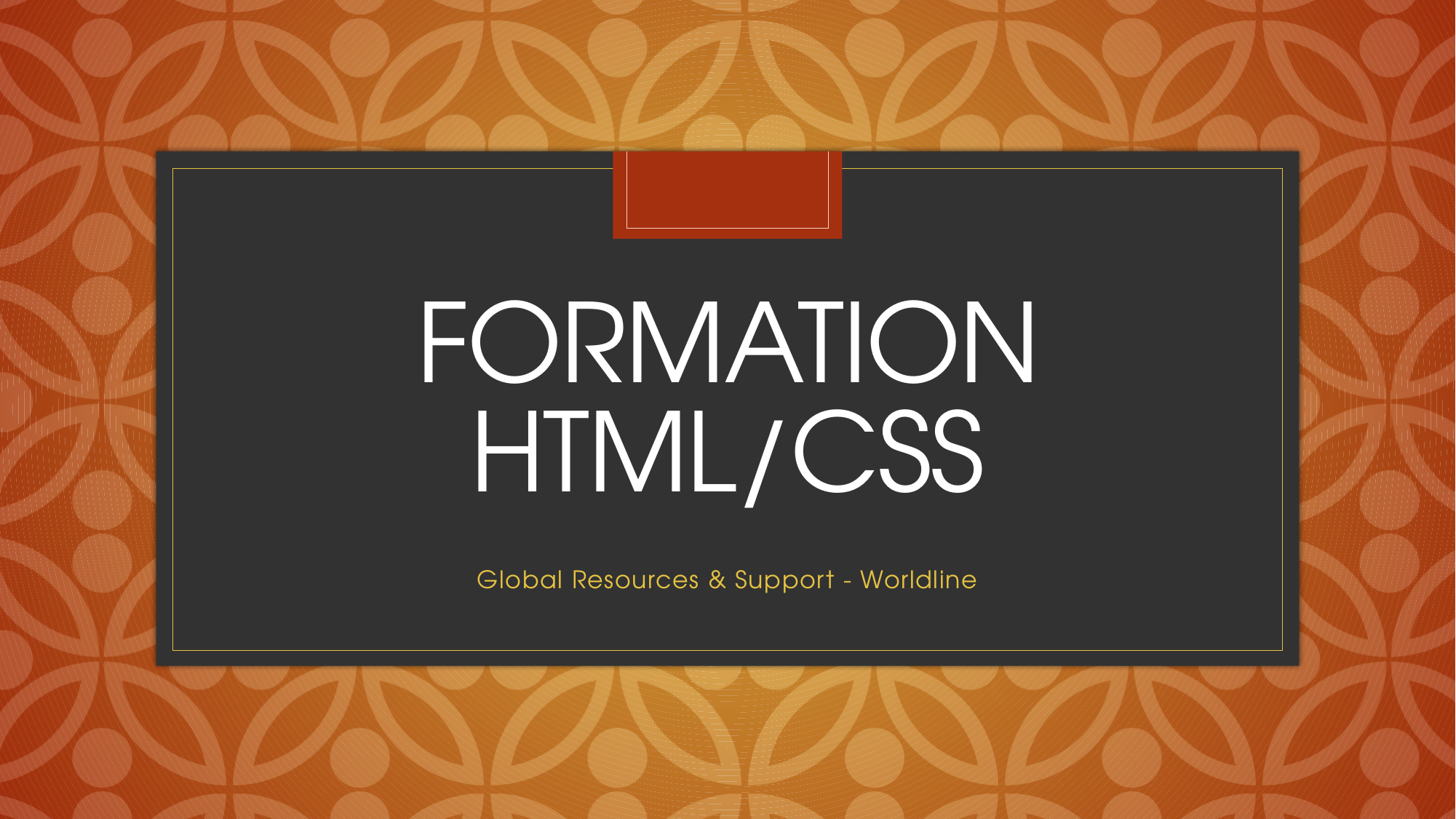

# Formation HTML/CSS
Global Resources & Support - Worldline